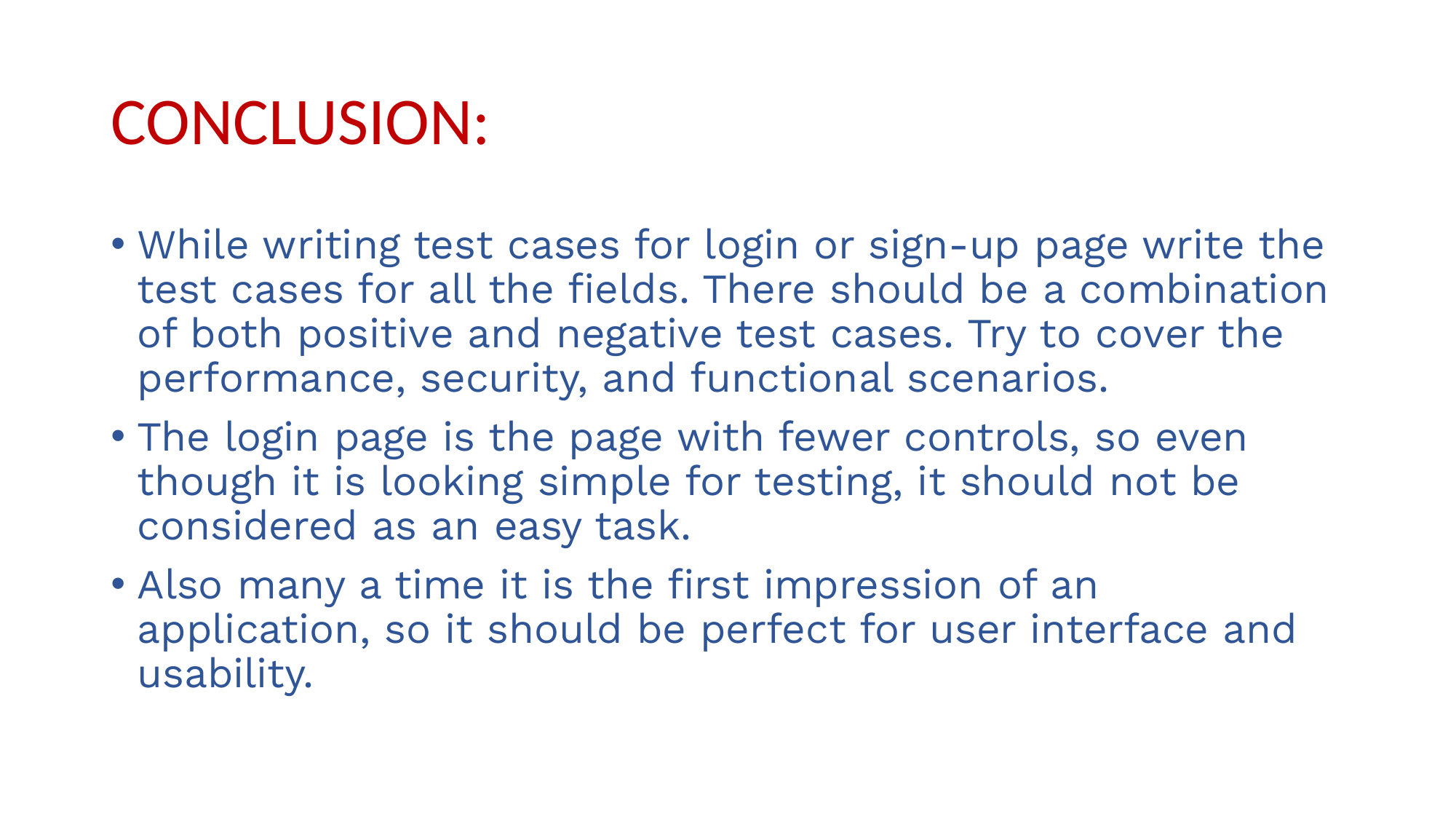

# CONCLUSION:
While writing test cases for login or sign-up page write the test cases for all the fields. There should be a combination of both positive and negative test cases. Try to cover the performance, security, and functional scenarios.
The login page is the page with fewer controls, so even though it is looking simple for testing, it should not be considered as an easy task.
Also many a time it is the first impression of an application, so it should be perfect for user interface and usability.